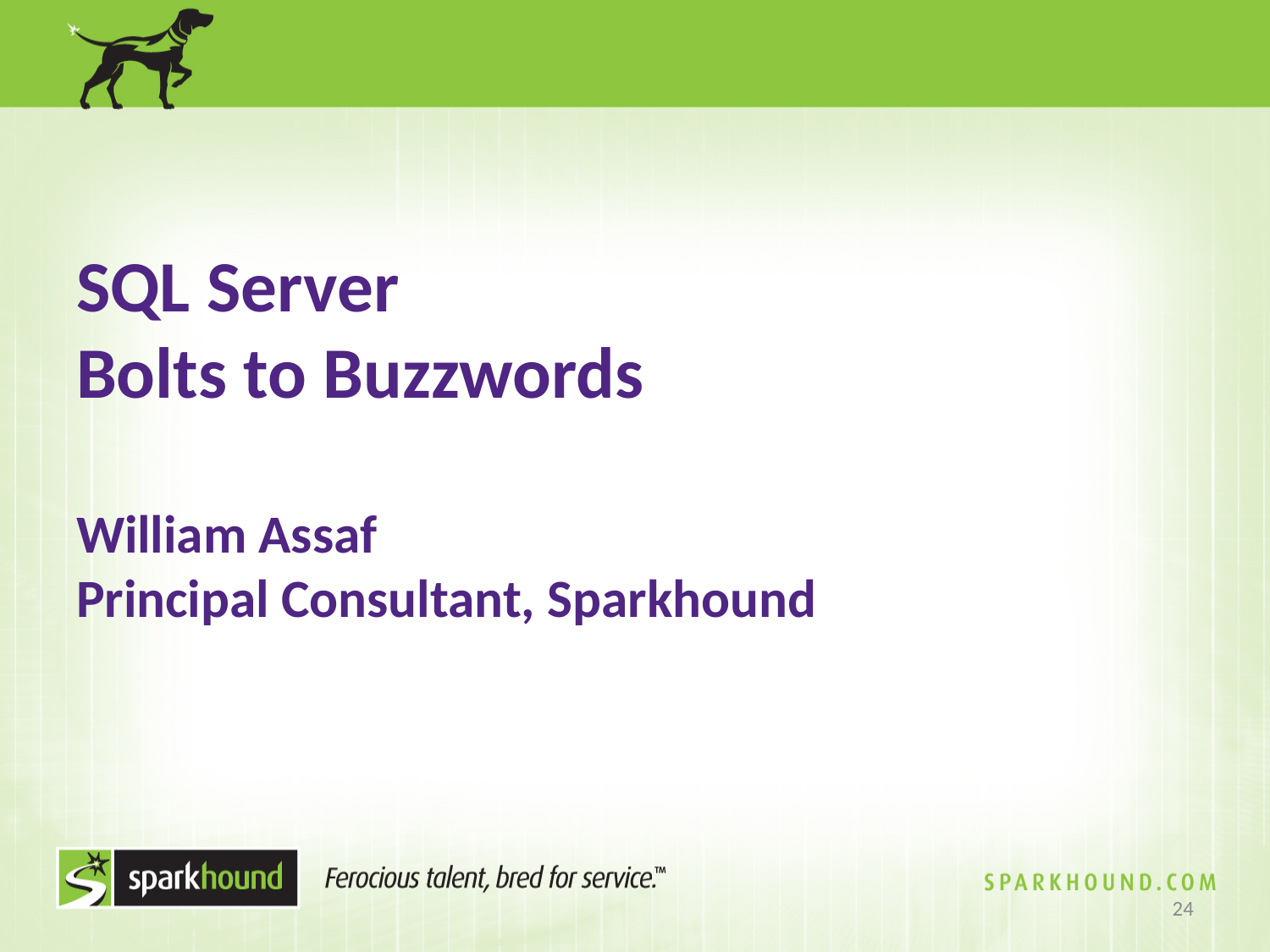

# SQL Server Bolts to Buzzwords William Assaf Principal Consultant, Sparkhound
24